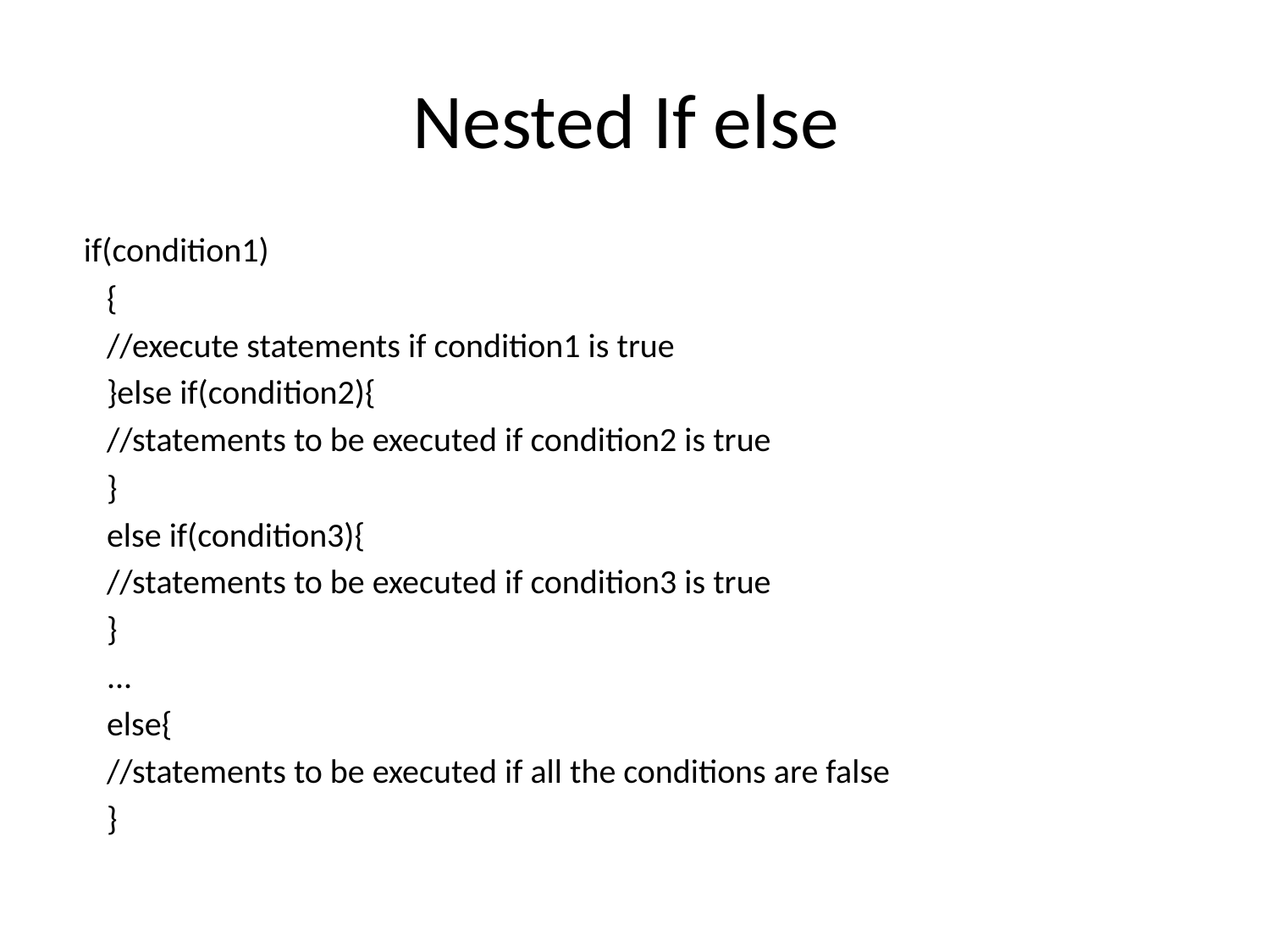

# Nested If else
 if(condition1)
    {
    //execute statements if condition1 is true
    }else if(condition2){
    //statements to be executed if condition2 is true
    }
    else if(condition3){
    //statements to be executed if condition3 is true
    }
    ...
    else{
    //statements to be executed if all the conditions are false
    }